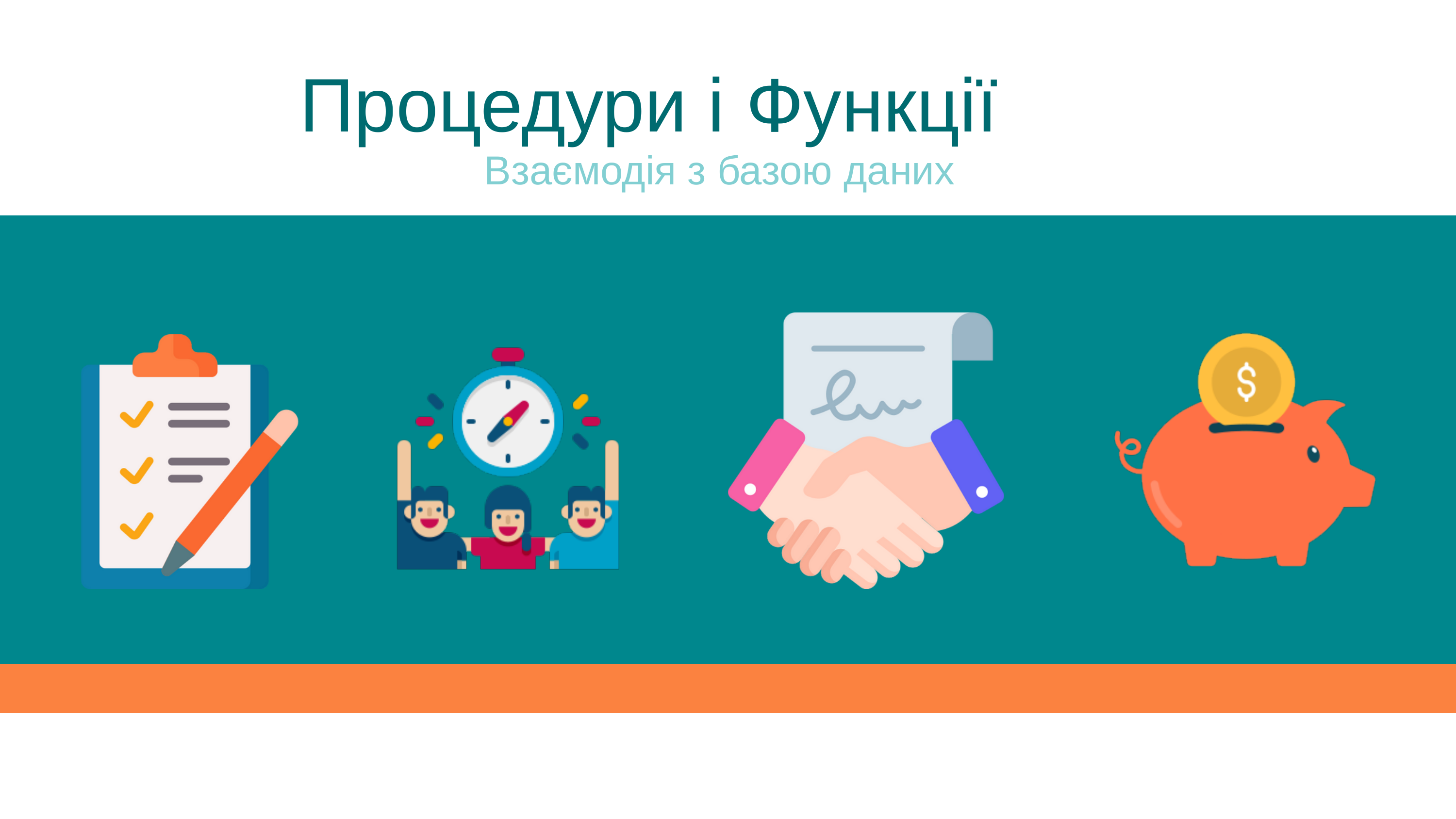

Процедури і Функції
Взаємодія з базою даних